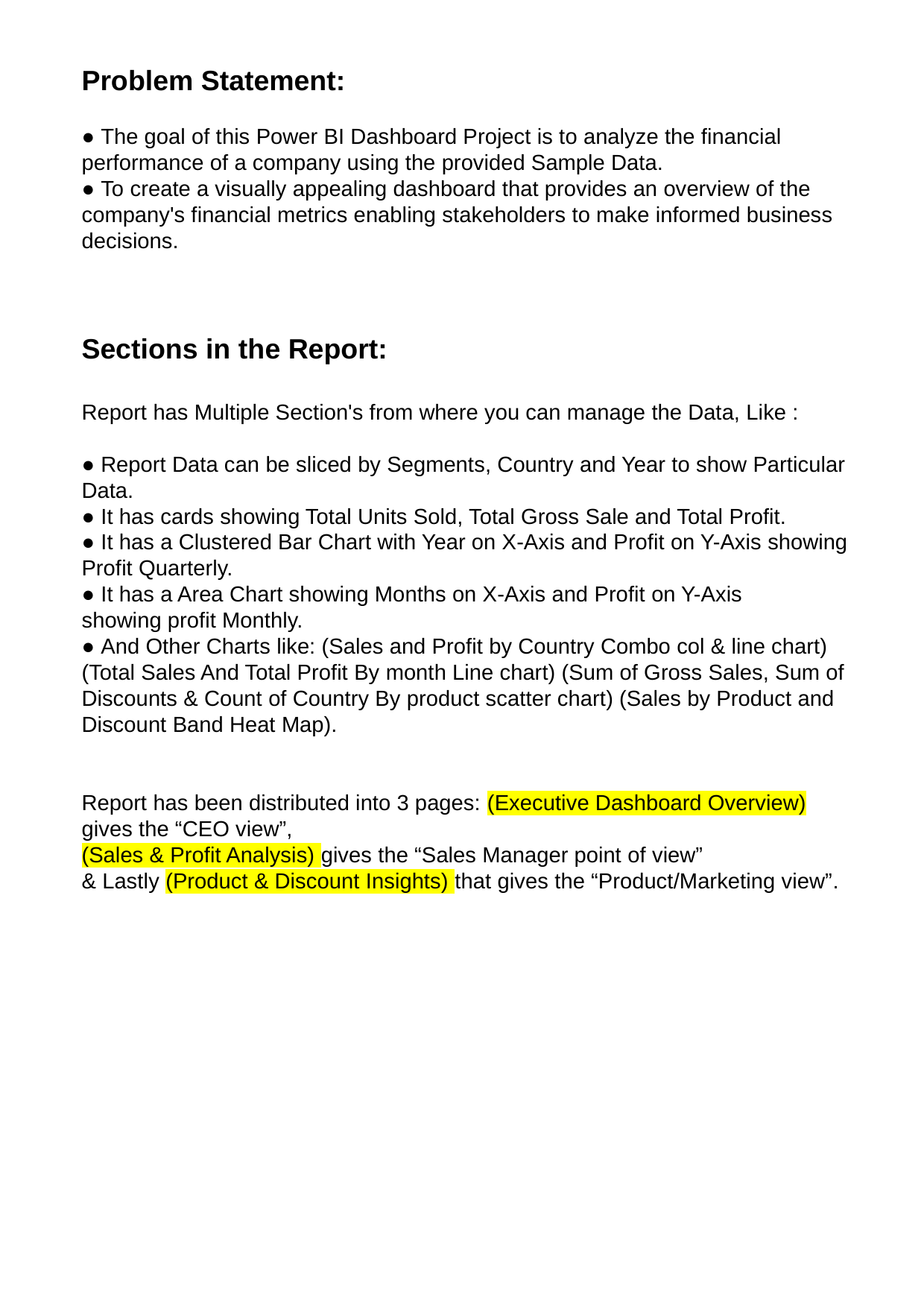

Problem Statement:
● The goal of this Power BI Dashboard Project is to analyze the financial
performance of a company using the provided Sample Data.
● To create a visually appealing dashboard that provides an overview of the
company's financial metrics enabling stakeholders to make informed business
decisions.

Sections in the Report:

Report has Multiple Section's from where you can manage the Data, Like :

● Report Data can be sliced by Segments, Country and Year to show Particular
Data.
● It has cards showing Total Units Sold, Total Gross Sale and Total Profit.
● It has a Clustered Bar Chart with Year on X-Axis and Profit on Y-Axis showing
Profit Quarterly.
● It has a Area Chart showing Months on X-Axis and Profit on Y-Axis
showing profit Monthly.
● And Other Charts like: (Sales and Profit by Country Combo col & line chart) (Total Sales And Total Profit By month Line chart) (Sum of Gross Sales, Sum of Discounts & Count of Country By product scatter chart) (Sales by Product and Discount Band Heat Map).

Report has been distributed into 3 pages: (Executive Dashboard Overview) gives the “CEO view”,
(Sales & Profit Analysis) gives the “Sales Manager point of view”
& Lastly (Product & Discount Insights) that gives the “Product/Marketing view”.